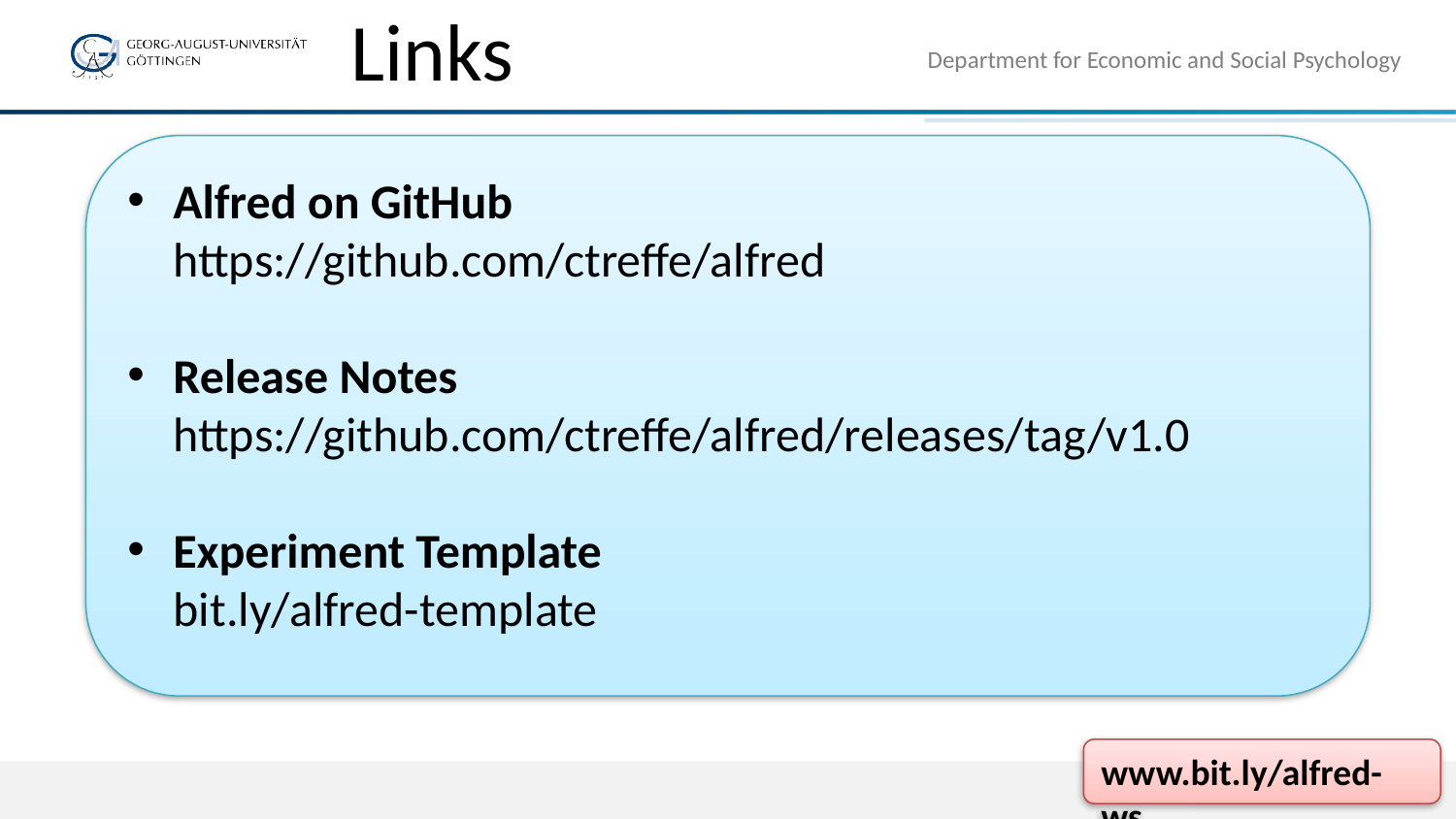

# Links
Department for Economic and Social Psychology
Alfred on GitHub
https://github.com/ctreffe/alfred

Release Notes
https://github.com/ctreffe/alfred/releases/tag/v1.0

Experiment Template
bit.ly/alfred-template

www.bit.ly/alfred-ws